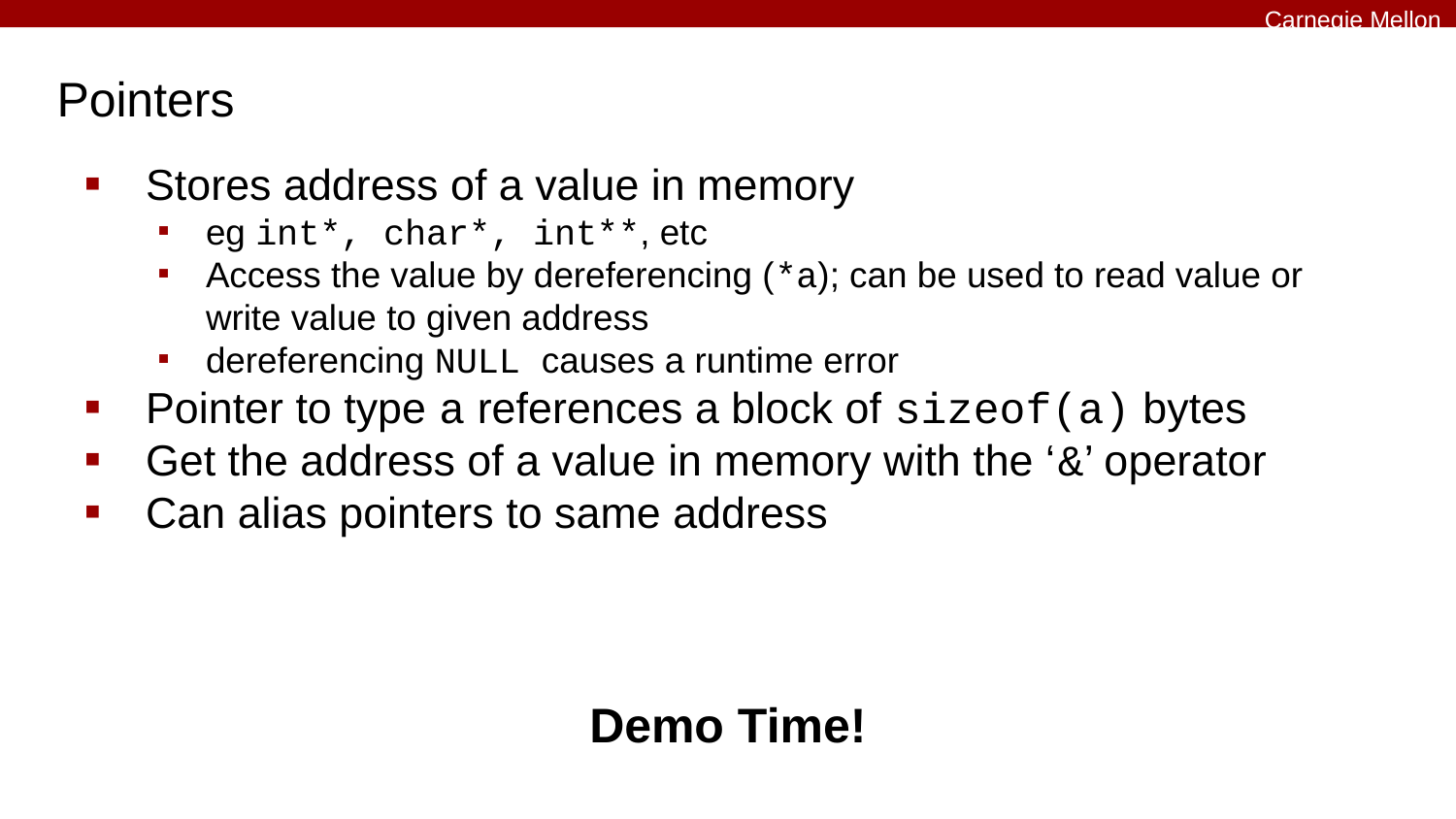

# Pointers
Stores address of a value in memory
eg int*, char*, int**, etc
Access the value by dereferencing (*a); can be used to read value or write value to given address
dereferencing NULL causes a runtime error
Pointer to type a references a block of sizeof(a) bytes
Get the address of a value in memory with the ‘&’ operator
Can alias pointers to same address
Demo Time!